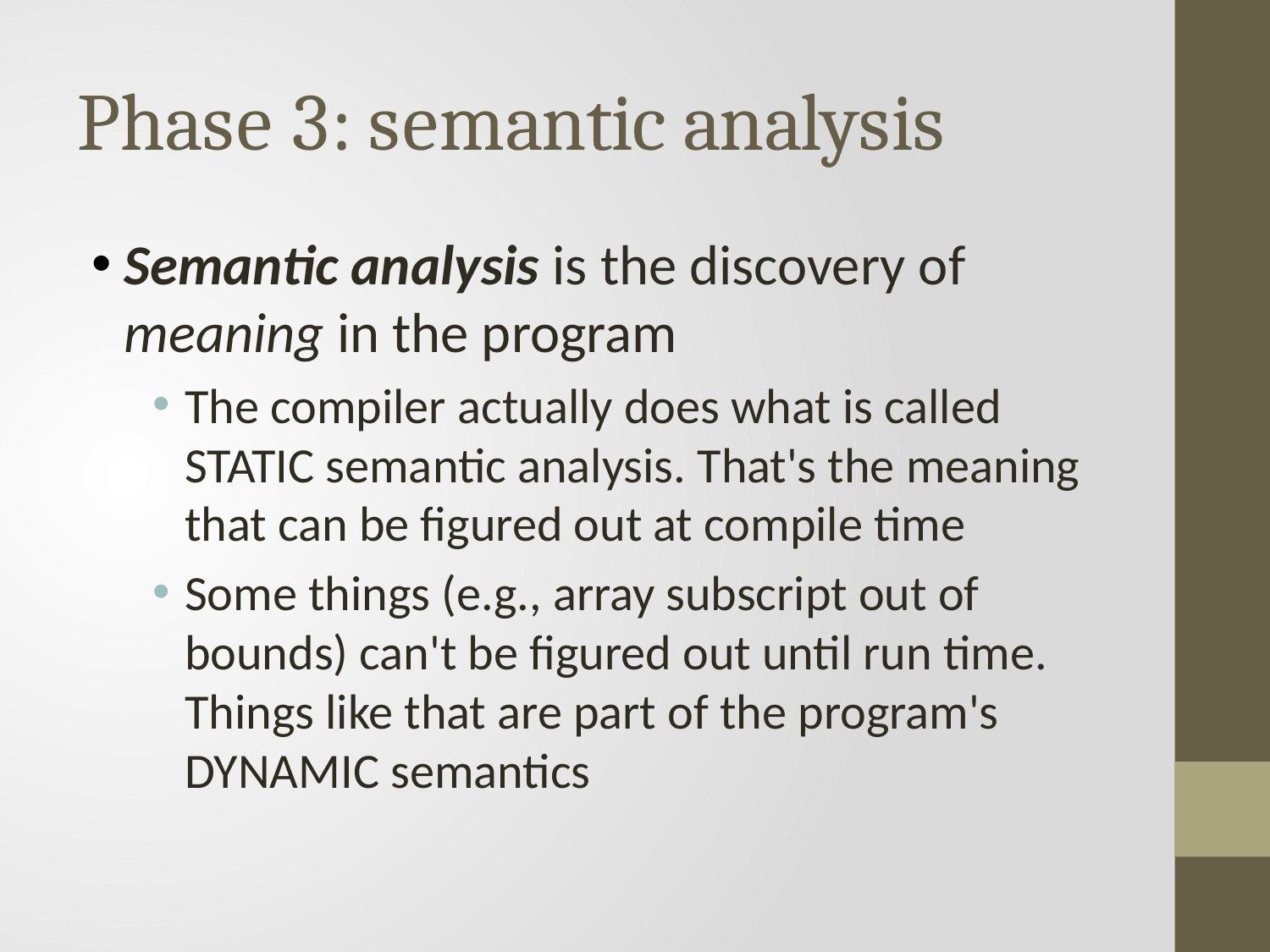

# Phase 3: semantic analysis
Semantic analysis is the discovery of meaning in the program
The compiler actually does what is called STATIC semantic analysis. That's the meaning that can be figured out at compile time
Some things (e.g., array subscript out of bounds) can't be figured out until run time.  Things like that are part of the program's DYNAMIC semantics